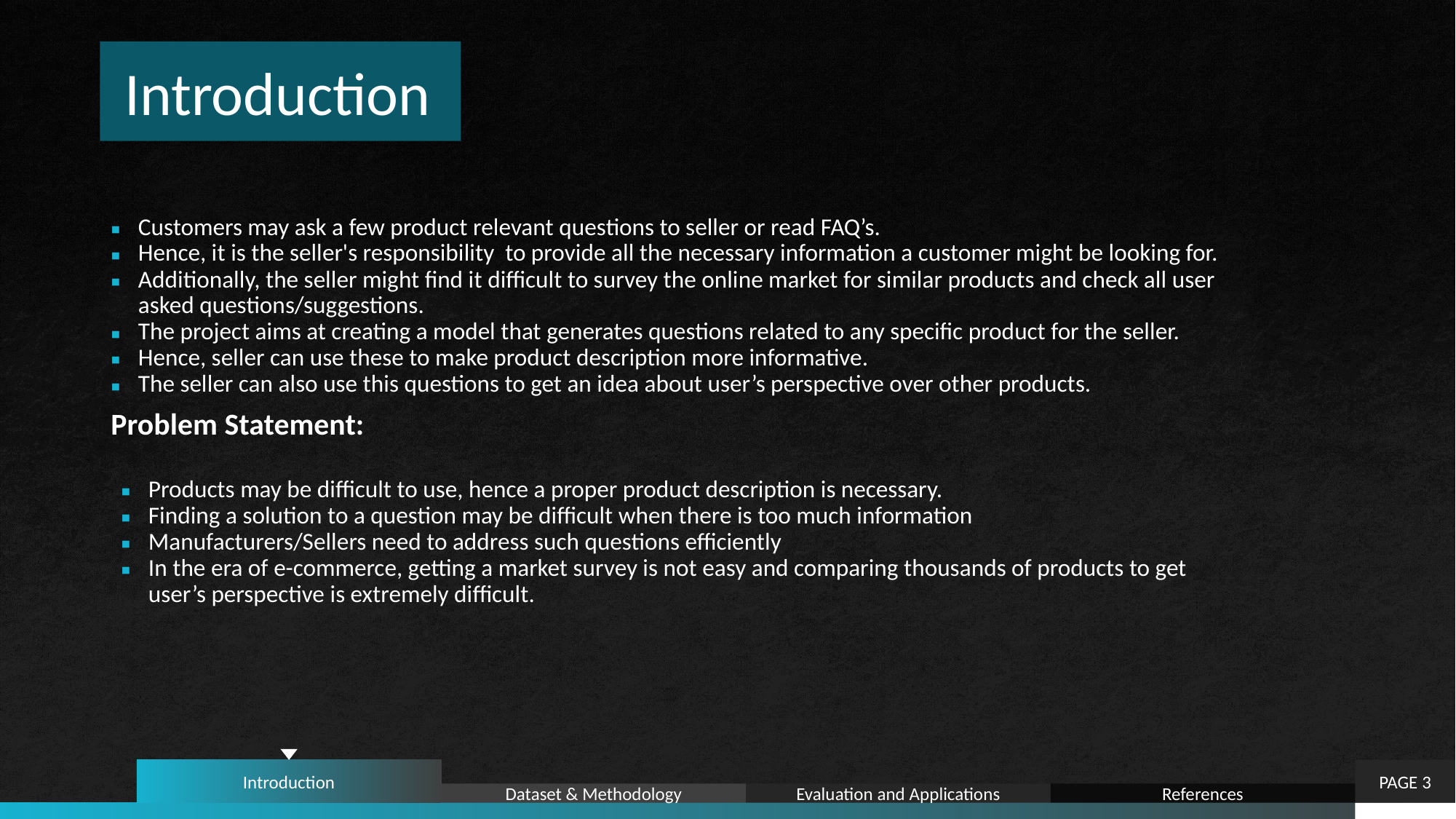

# Introduction

Customers may ask a few product relevant questions to seller or read FAQ’s.
Hence, it is the seller's responsibility  to provide all the necessary information a customer might be looking for.
Additionally, the seller might find it difficult to survey the online market for similar products and check all user asked questions/suggestions.
The project aims at creating a model that generates questions related to any specific product for the seller.
Hence, seller can use these to make product description more informative.
The seller can also use this questions to get an idea about user’s perspective over other products.

Problem Statement:

Products may be difficult to use, hence a proper product description is necessary.
Finding a solution to a question may be difficult when there is too much information
Manufacturers/Sellers need to address such questions efficiently
In the era of e-commerce, getting a market survey is not easy and comparing thousands of products to get user’s perspective is extremely difficult.

Introduction
PAGE 3
Dataset & Methodology
Evaluation and Applications
References